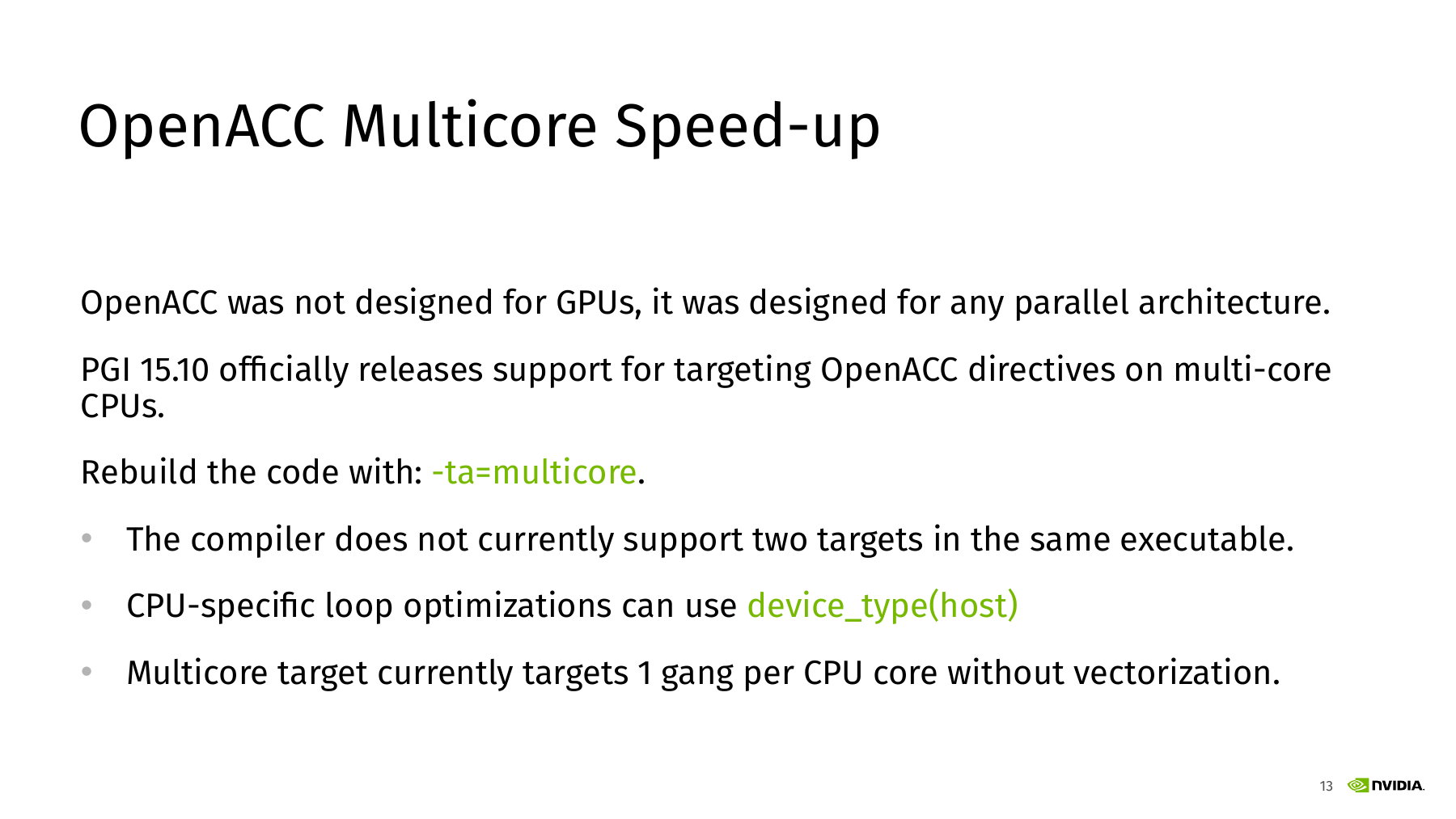

# OpenACC Multicore Speed-up

OpenACC was not designed for GPUs, it was designed for any parallel architecture.
PGI 15.10 officially releases support for targeting OpenACC directives on multi-core CPUs.
Rebuild the code with: -ta=multicore.
The compiler does not currently support two targets in the same executable.
CPU-specific loop optimizations can use device_type(host)
Multicore target currently targets 1 gang per CPU core without vectorization.